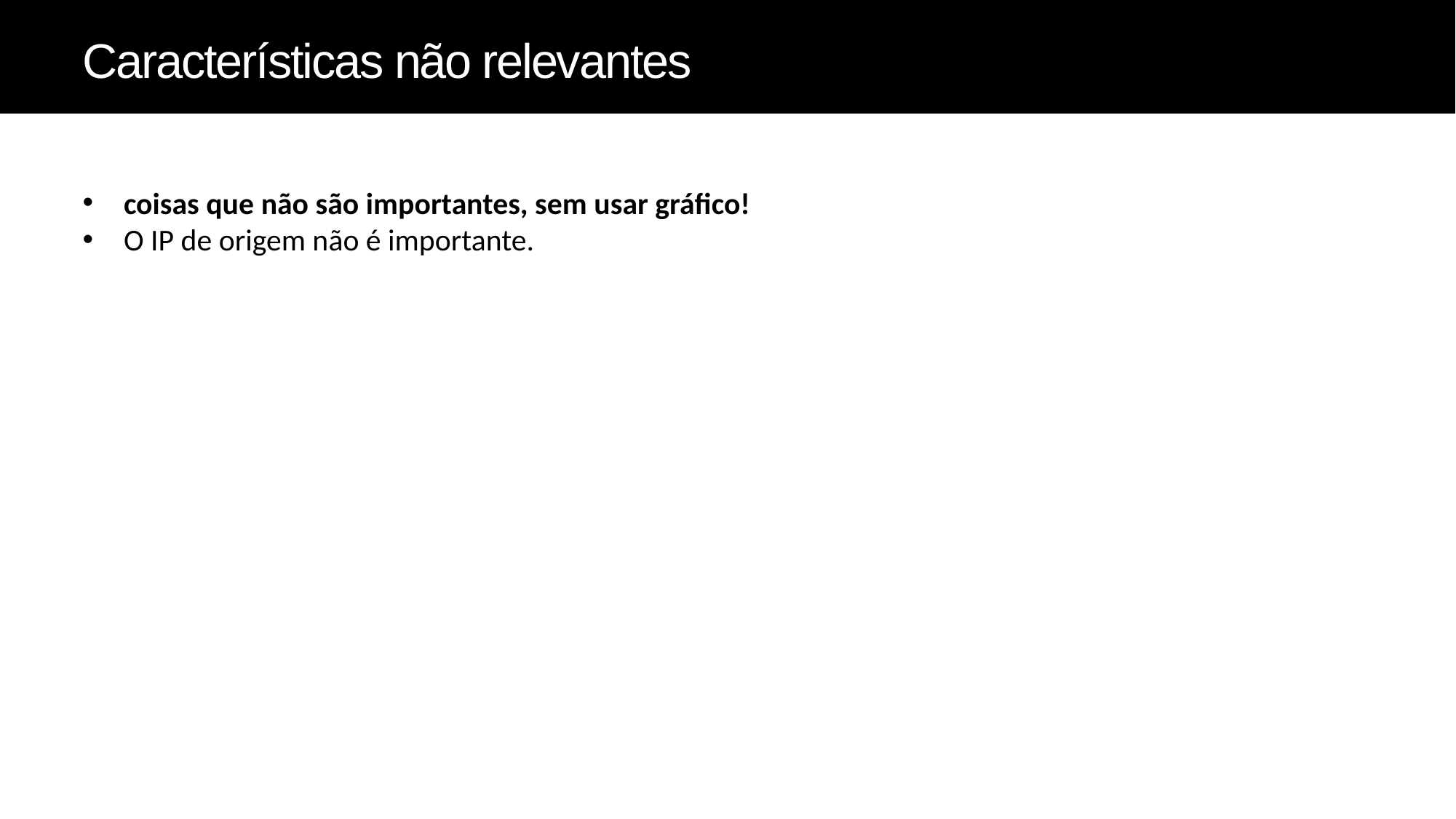

Características não relevantes
coisas que não são importantes, sem usar gráfico!
O IP de origem não é importante.